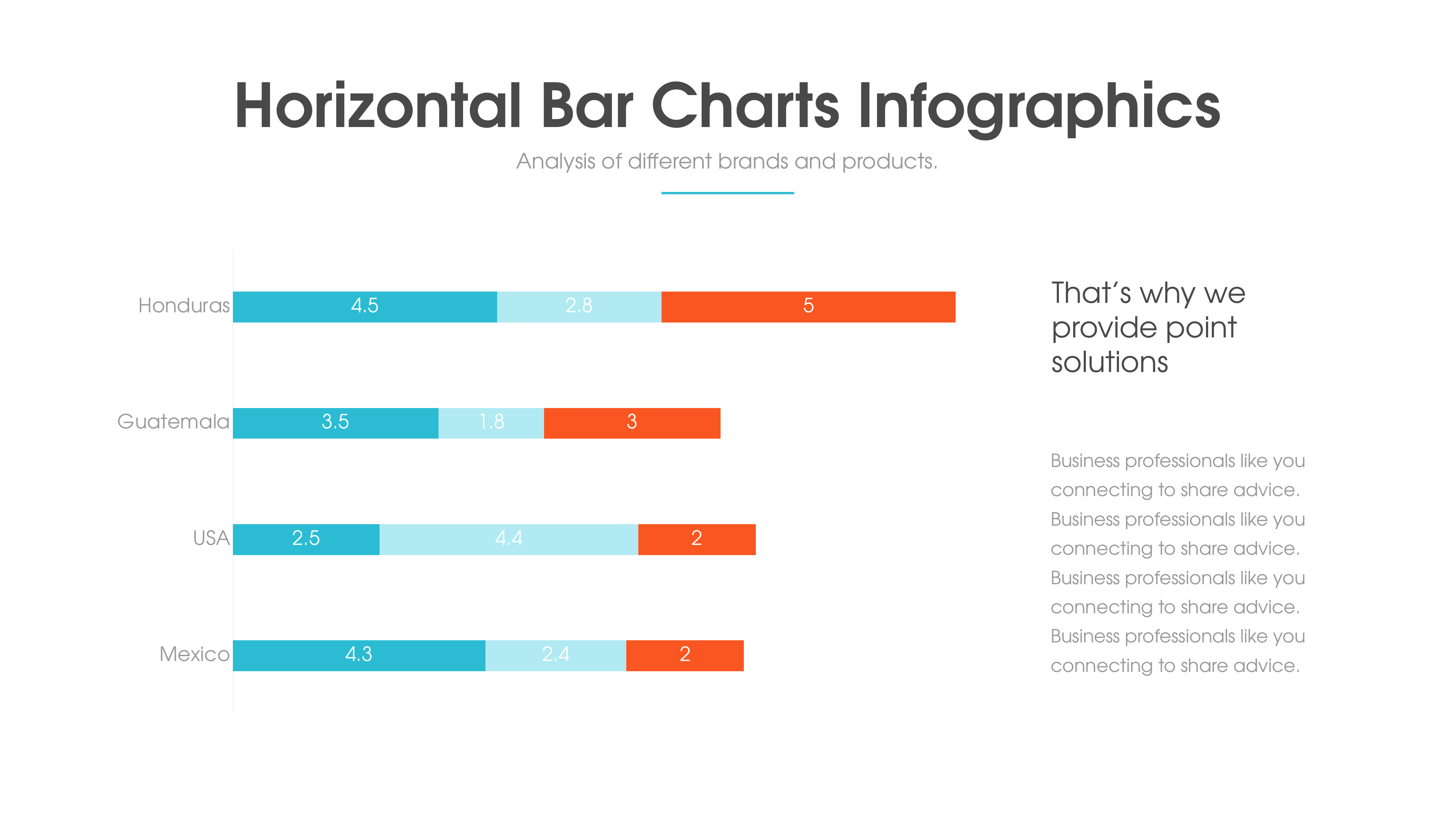

Horizontal Bar Charts Infographics
Analysis of different brands and products.

### Chart

| Category | Series 1 | Series 2 | Series 3 |
|---|---|---|---|
| Mexico | 4.3 | 2.4 | 2.0 |
| USA | 2.5 | 4.4 | 2.0 |
| Guatemala | 3.5 | 1.8 | 3.0 |
| Honduras | 4.5 | 2.8 | 5.0 |
That’s why we
provide point
solutions
Business professionals like you connecting to share advice.
Business professionals like you connecting to share advice.
Business professionals like you connecting to share advice.
Business professionals like you connecting to share advice.